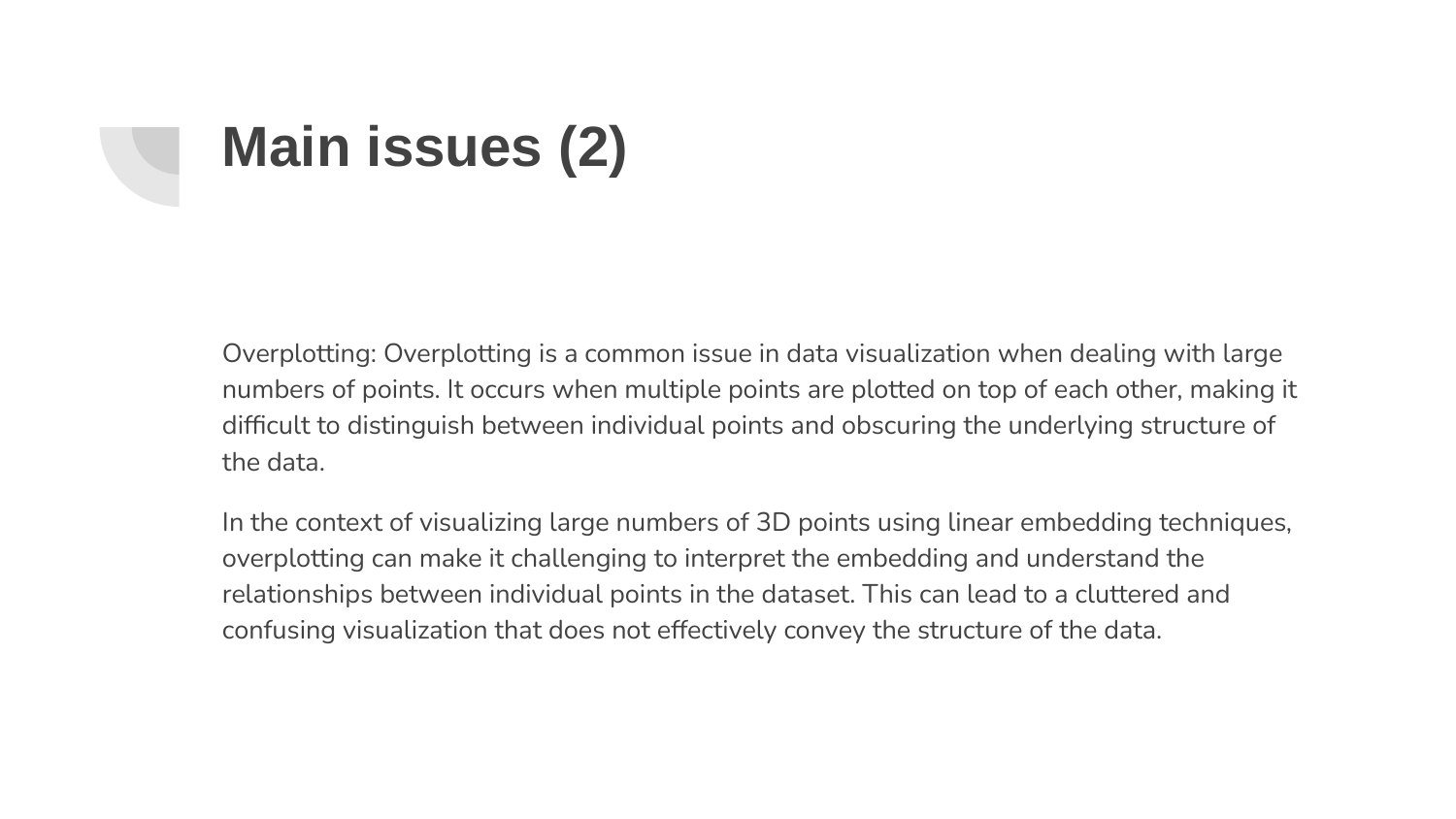

# Main issues (2)
Overplotting: Overplotting is a common issue in data visualization when dealing with large numbers of points. It occurs when multiple points are plotted on top of each other, making it difficult to distinguish between individual points and obscuring the underlying structure of the data.
In the context of visualizing large numbers of 3D points using linear embedding techniques, overplotting can make it challenging to interpret the embedding and understand the relationships between individual points in the dataset. This can lead to a cluttered and confusing visualization that does not effectively convey the structure of the data.